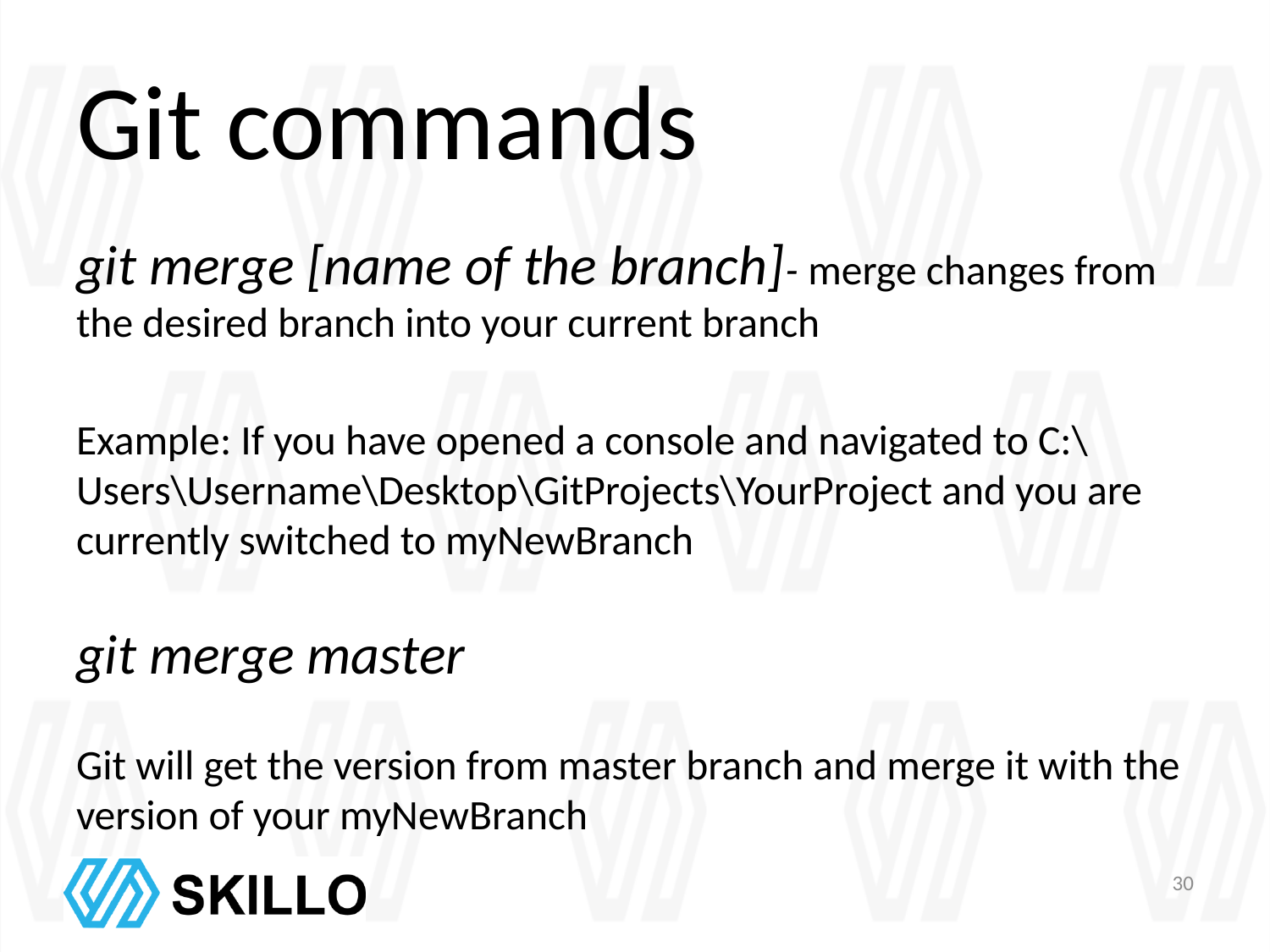

# Git commands
git merge [name of the branch]- merge changes from the desired branch into your current branch

Example: If you have opened a console and navigated to C:\Users\Username\Desktop\GitProjects\YourProject and you are currently switched to myNewBranch

git merge master

Git will get the version from master branch and merge it with the version of your myNewBranch

30